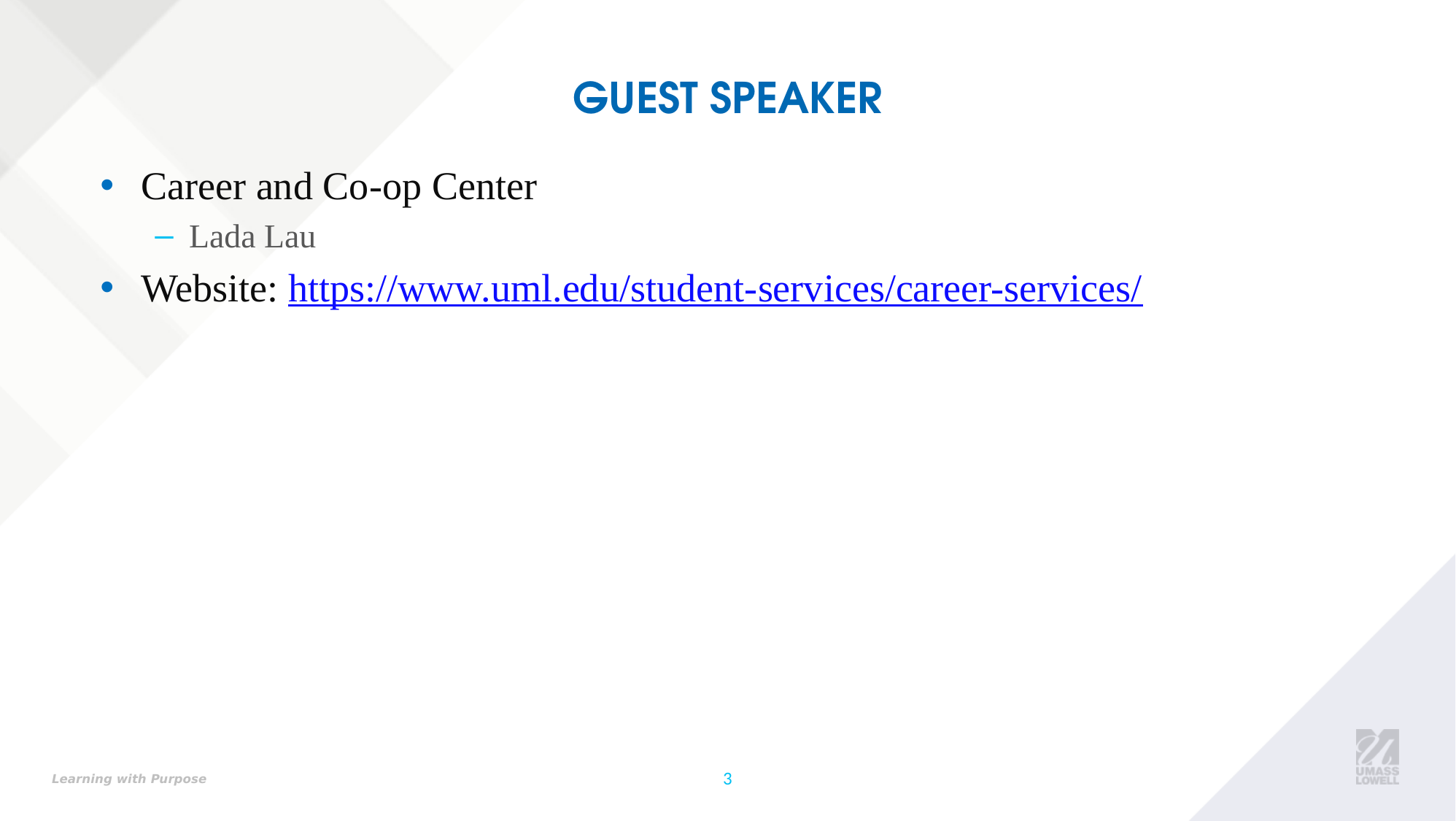

# Guest Speaker
Career and Co-op Center
Lada Lau
Website: https://www.uml.edu/student-services/career-services/

3